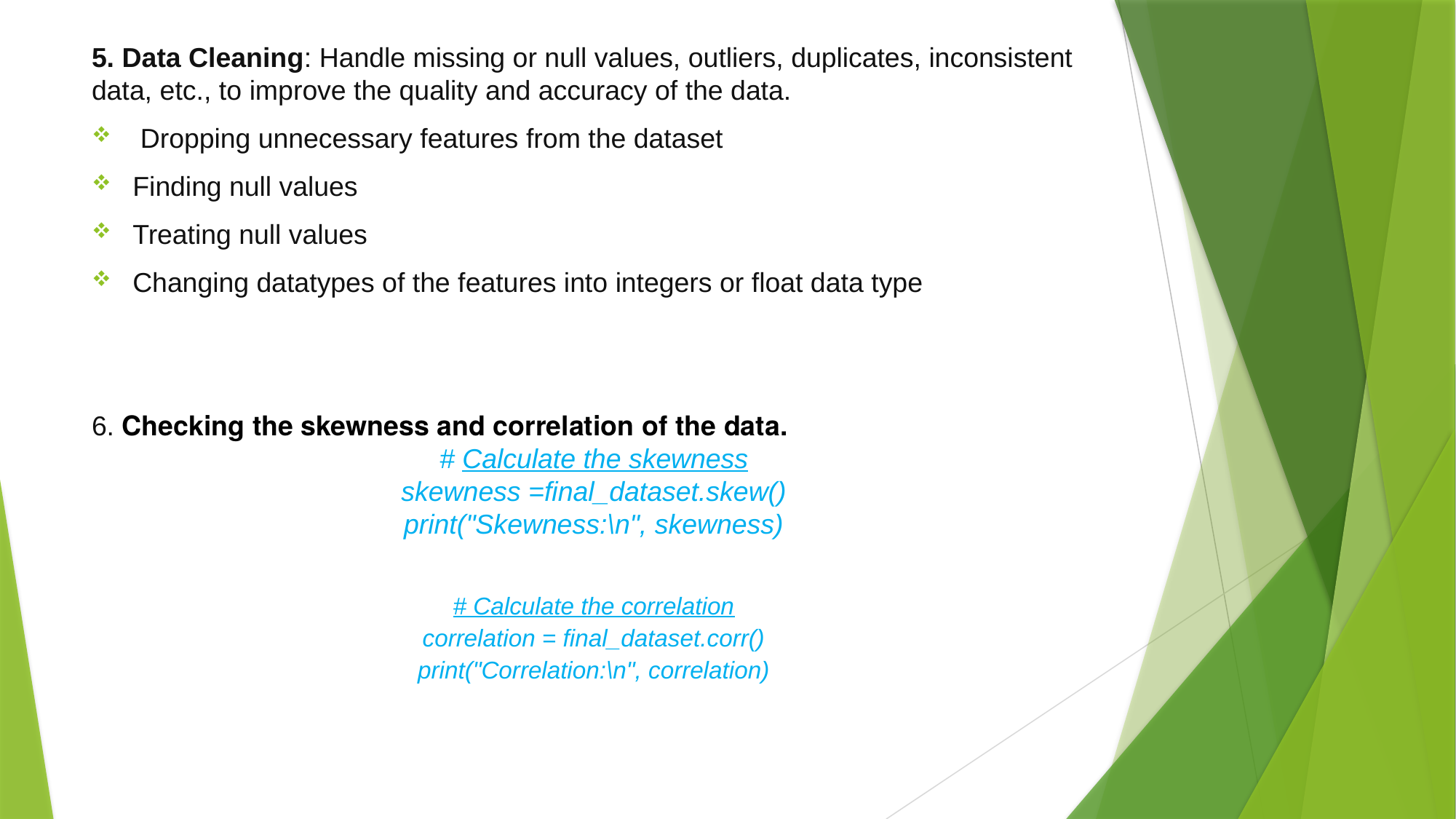

5. Data Cleaning: Handle missing or null values, outliers, duplicates, inconsistent data, etc., to improve the quality and accuracy of the data.
 Dropping unnecessary features from the dataset
Finding null values
Treating null values
Changing datatypes of the features into integers or float data type

6. Checking the skewness and correlation of the data.
# Calculate the skewness
skewness =final_dataset.skew()
print("Skewness:\n", skewness)

# Calculate the correlation
correlation = final_dataset.corr()
print("Correlation:\n", correlation)